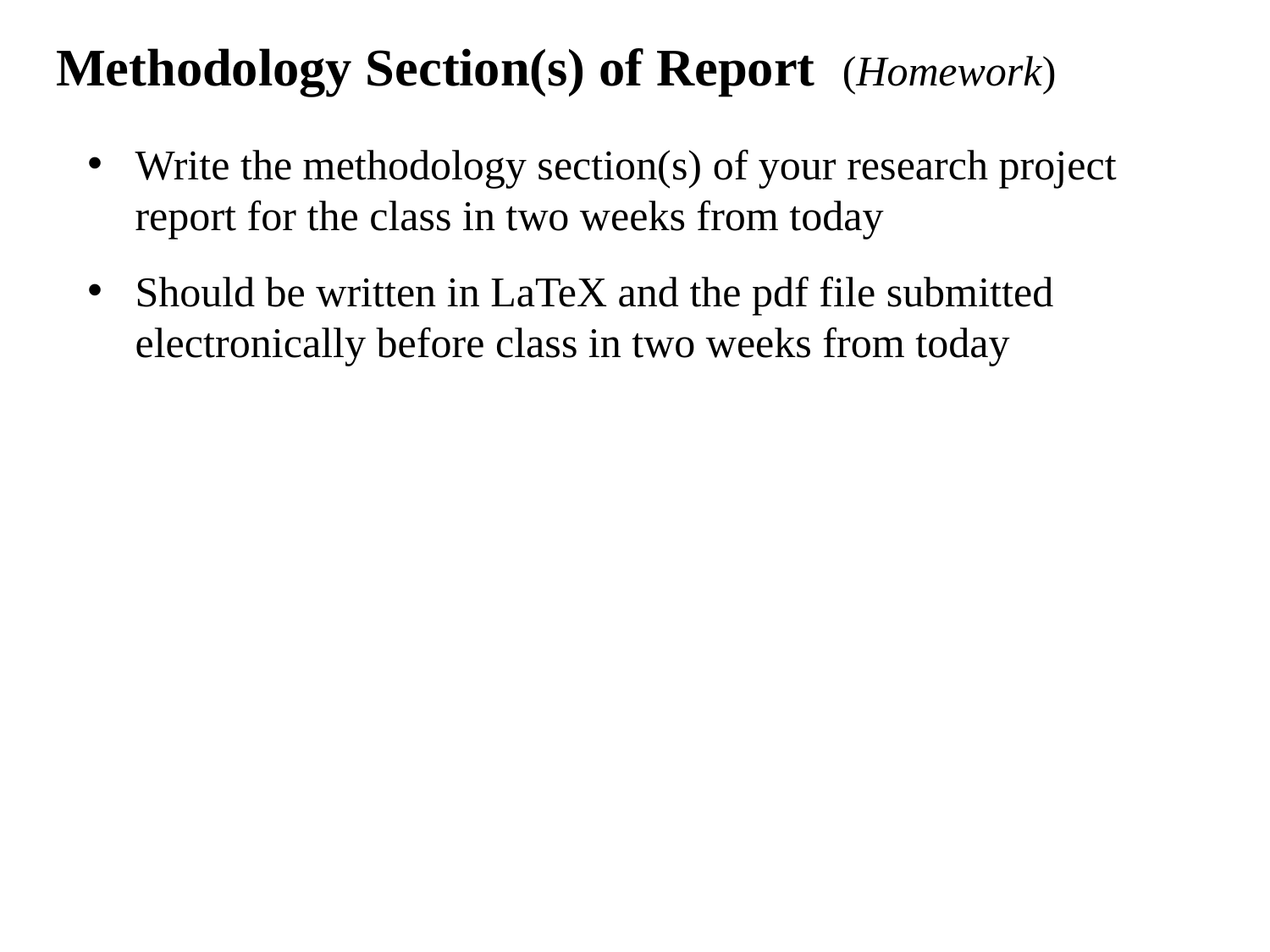

Methodology Section(s) of Report  (Homework)
Write the methodology section(s) of your research project report for the class in two weeks from today

Should be written in LaTeX and the pdf file submitted electronically before class in two weeks from today